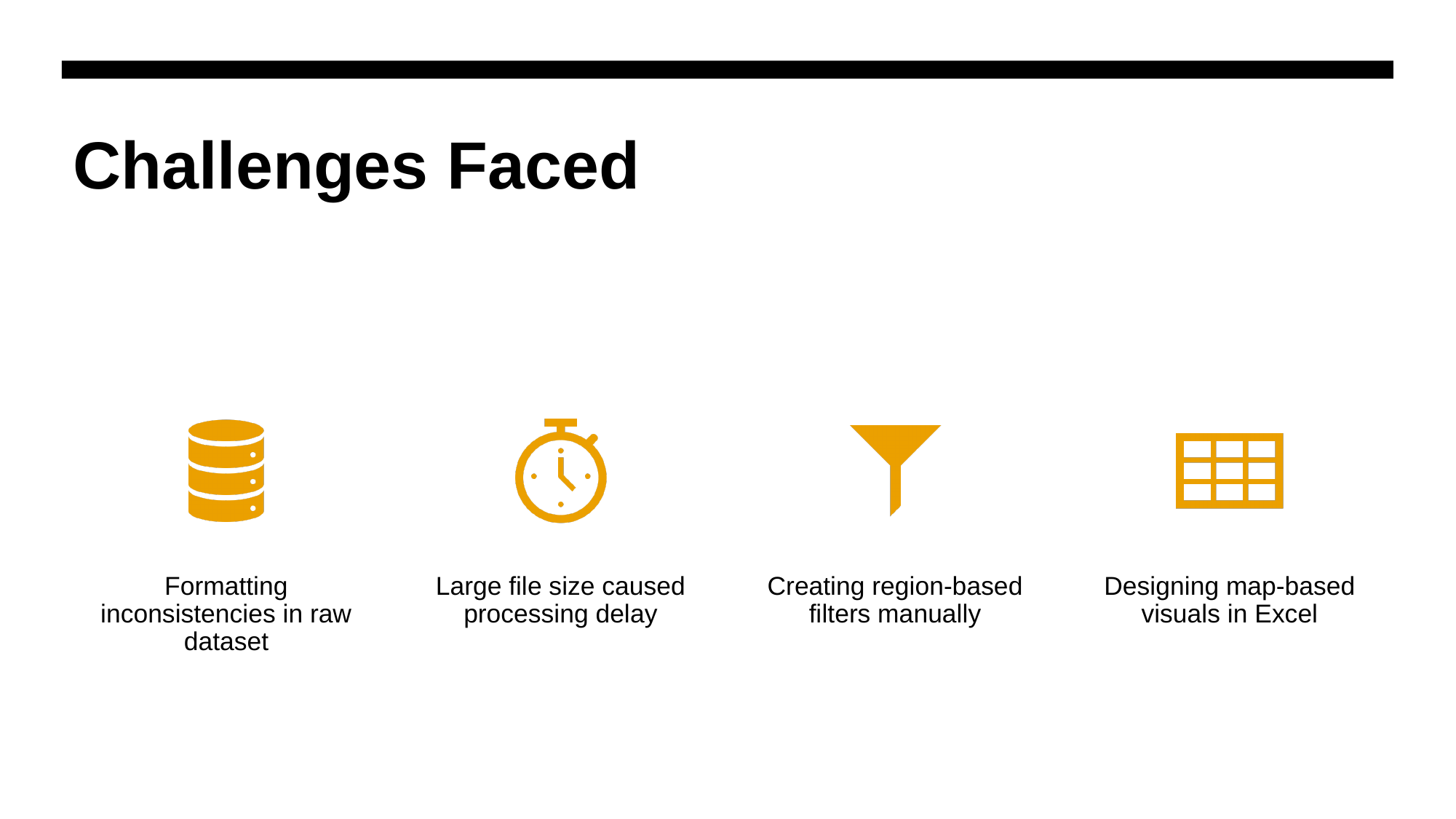

# Challenges Faced
Formatting inconsistencies in raw dataset
Large file size caused processing delay
Creating region-based filters manually
Designing map-based visuals in Excel